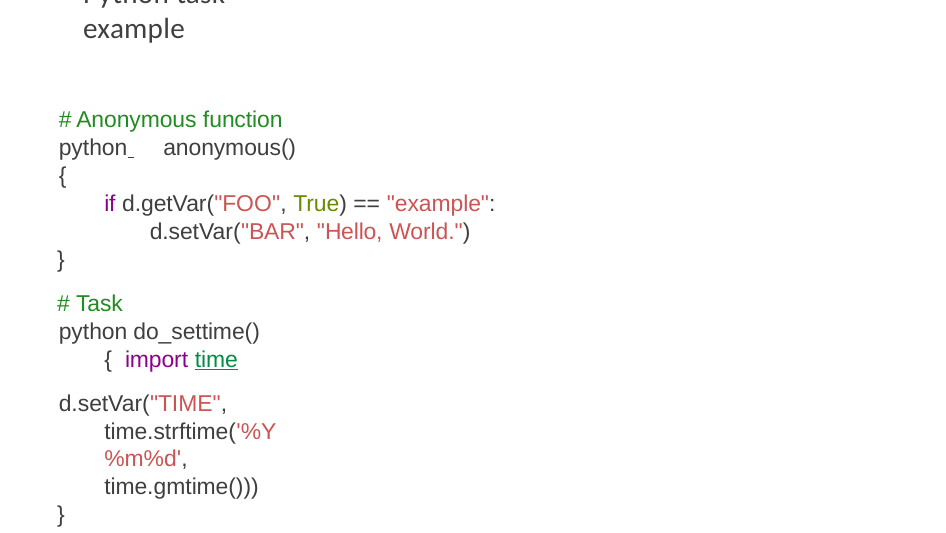

# Python task example
# Anonymous function  python 	anonymous() {
if d.getVar("FOO", True) == "example":  d.setVar("BAR", "Hello, World.")
}

# Task
python do_settime() {  import time

d.setVar("TIME", time.strftime('%Y%m%d', time.gmtime()))
}
215/300
Remake by Mao Huynh